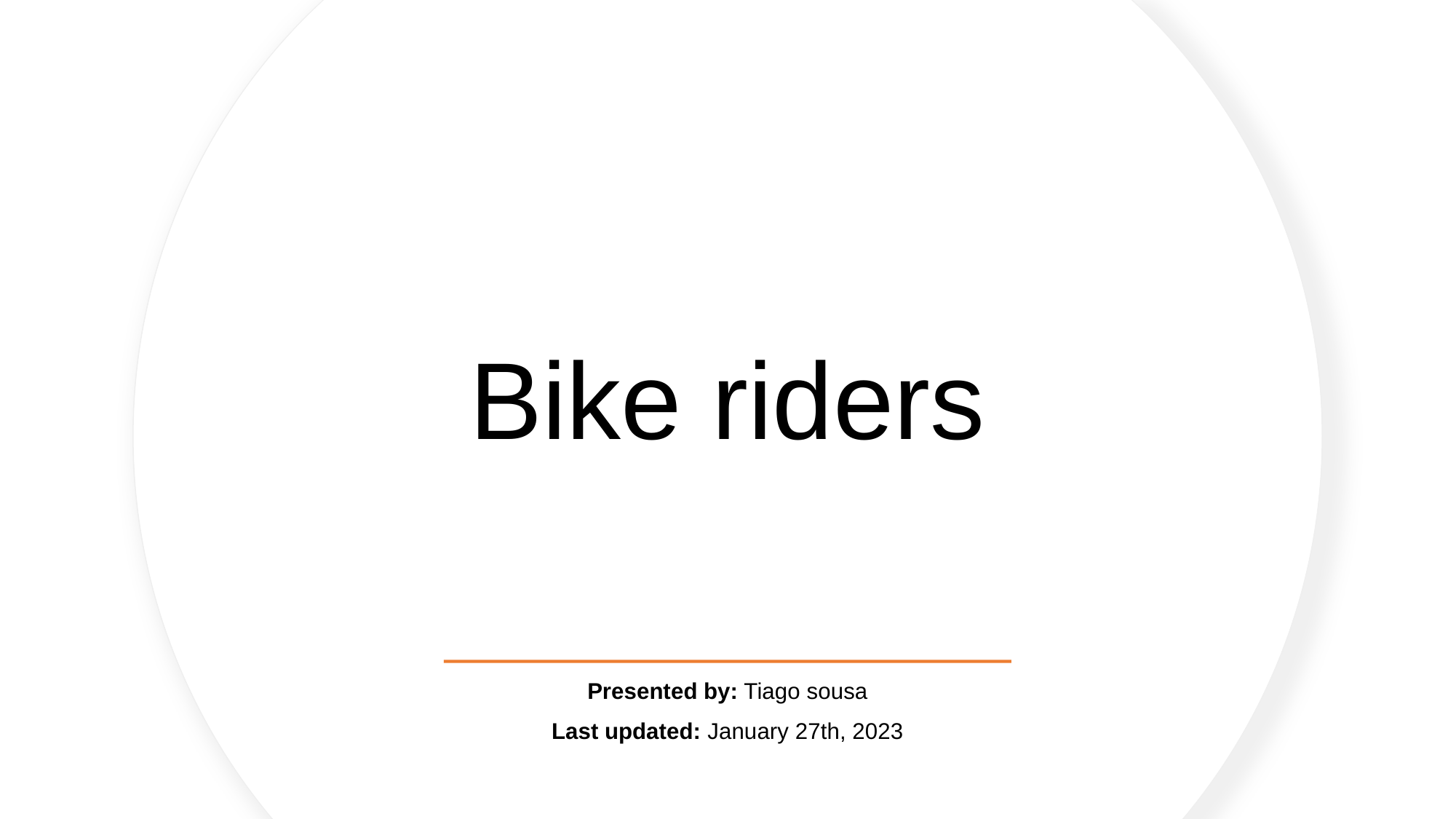

# Bike riders

Presented by: Tiago sousa
Last updated: January 27th, 2023